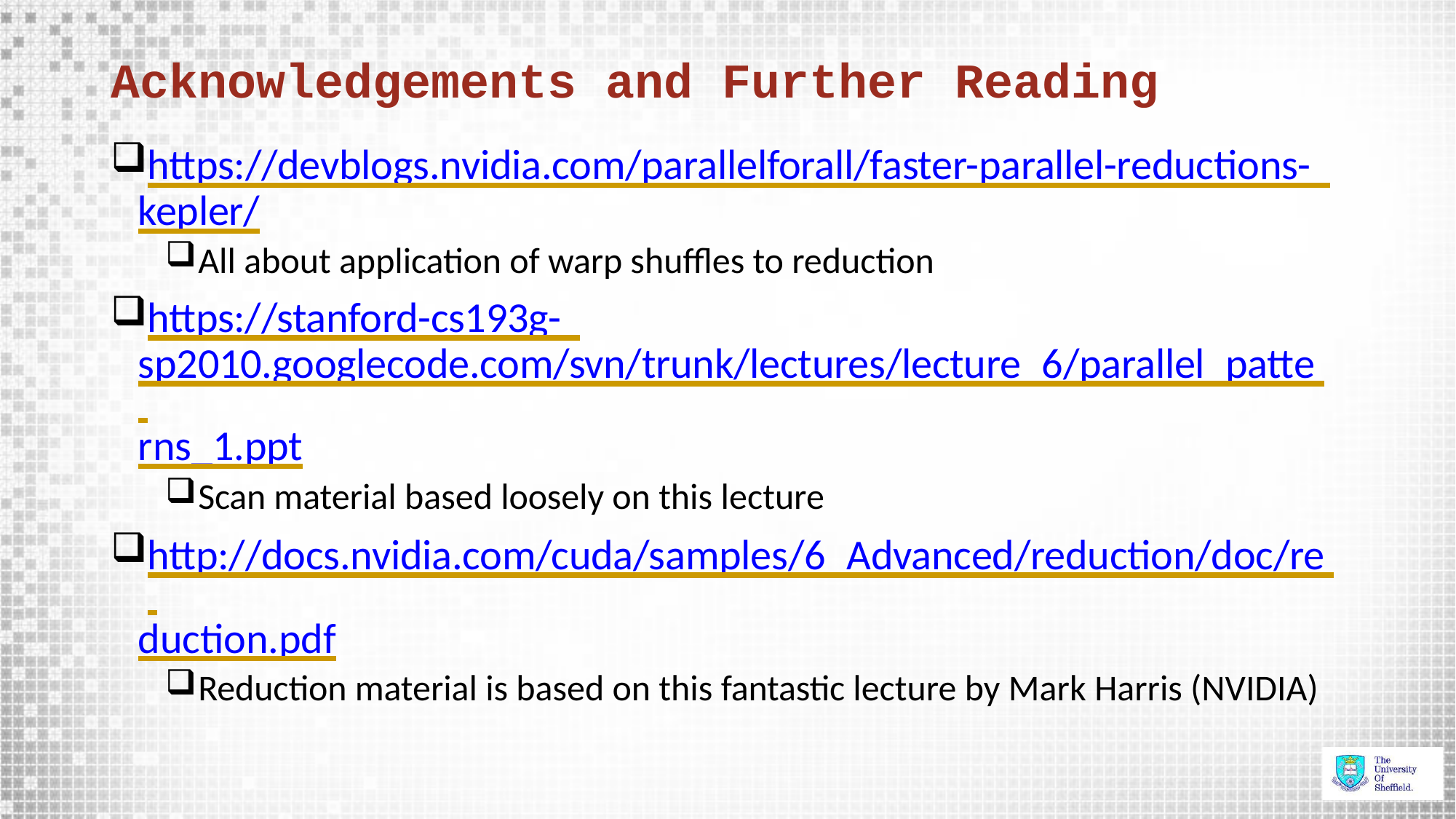

# Acknowledgements and Further Reading
https://devblogs.nvidia.com/parallelforall/faster-parallel-reductions-  kepler/
All about application of warp shuffles to reduction
https://stanford-cs193g-  sp2010.googlecode.com/svn/trunk/lectures/lecture_6/parallel_patte  rns_1.ppt
Scan material based loosely on this lecture
http://docs.nvidia.com/cuda/samples/6_Advanced/reduction/doc/re  duction.pdf
Reduction material is based on this fantastic lecture by Mark Harris (NVIDIA)